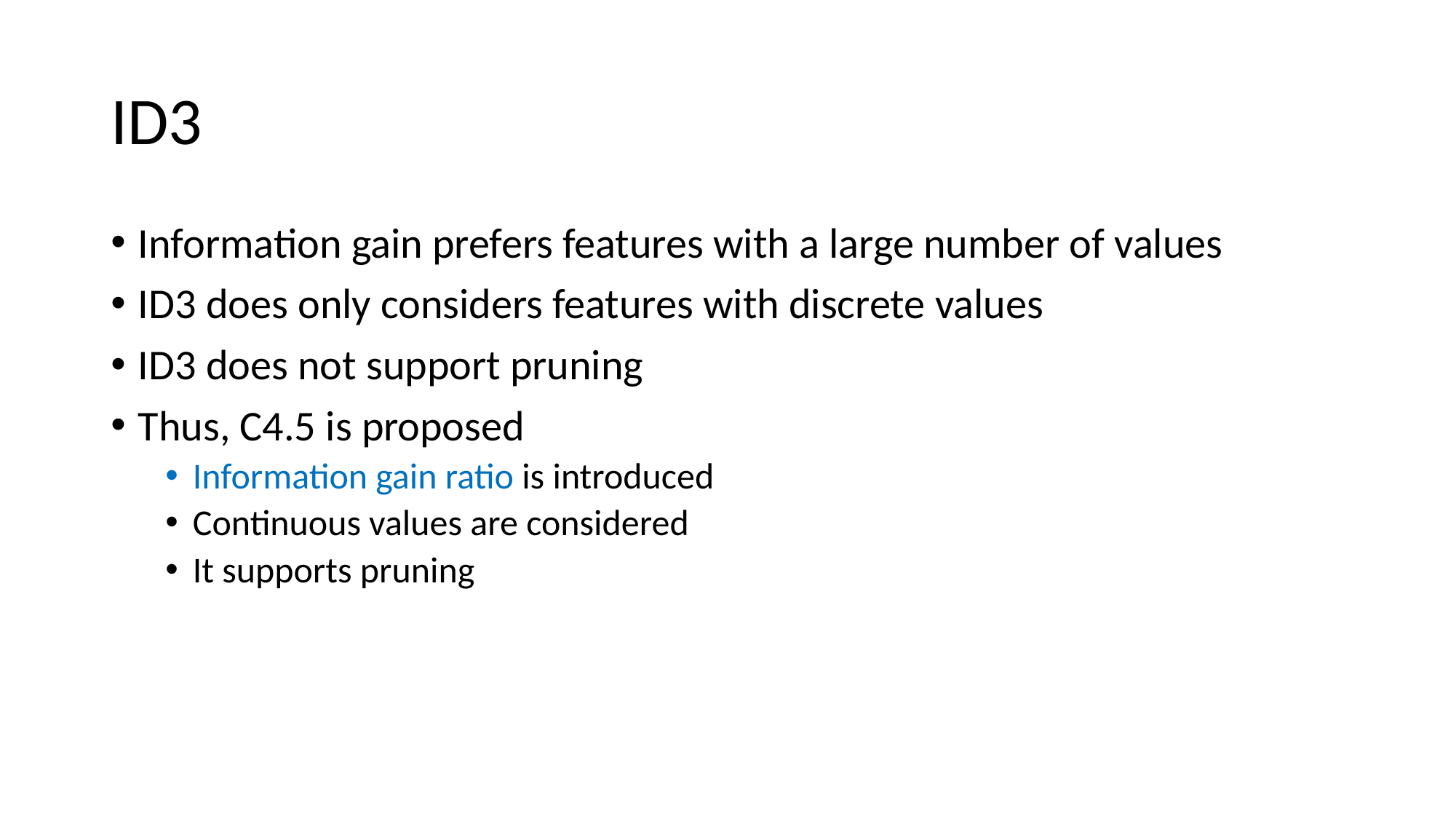

# ID3
Information gain prefers features with a large number of values
ID3 does only considers features with discrete values
ID3 does not support pruning
Thus, C4.5 is proposed
Information gain ratio is introduced
Continuous values are considered
It supports pruning